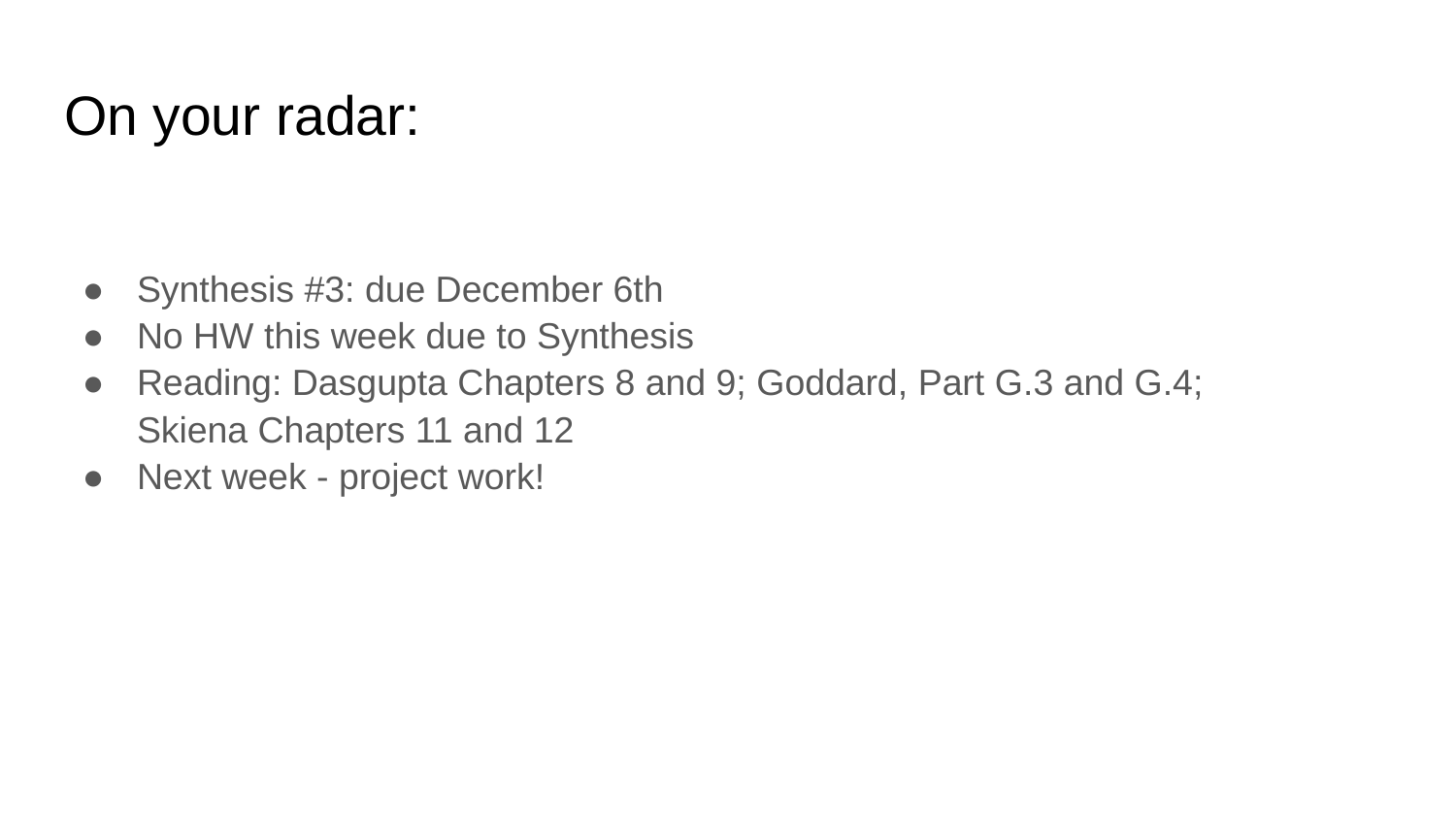

# On your radar:

Synthesis #3: due December 6th
No HW this week due to Synthesis
Reading: Dasgupta Chapters 8 and 9; Goddard, Part G.3 and G.4;
Skiena Chapters 11 and 12
Next week - project work!